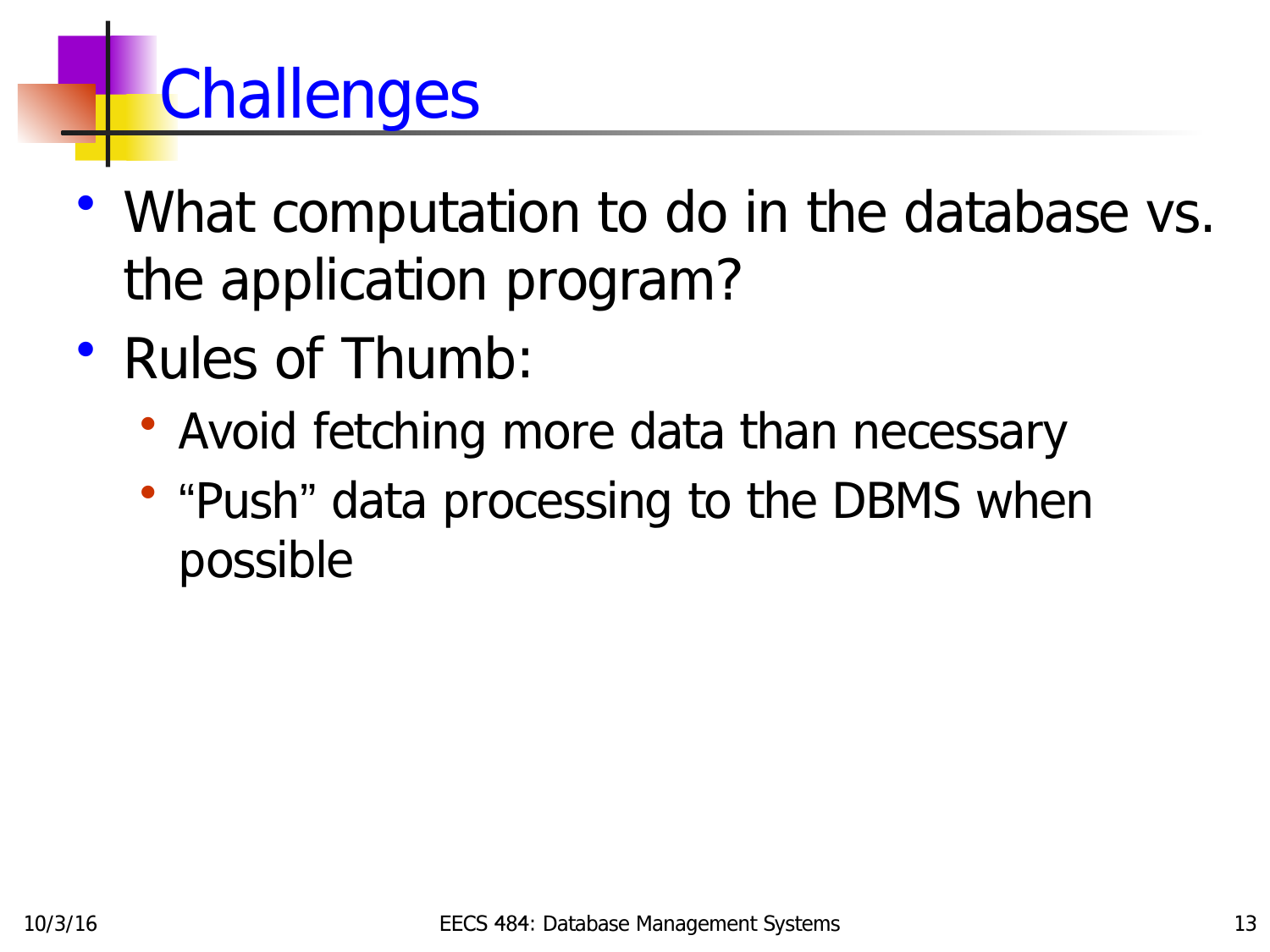

# Challenges
What computation to do in the database vs. the application program?
Rules of Thumb:
Avoid fetching more data than necessary
“Push” data processing to the DBMS when possible
10/3/16
EECS 484: Database Management Systems
13